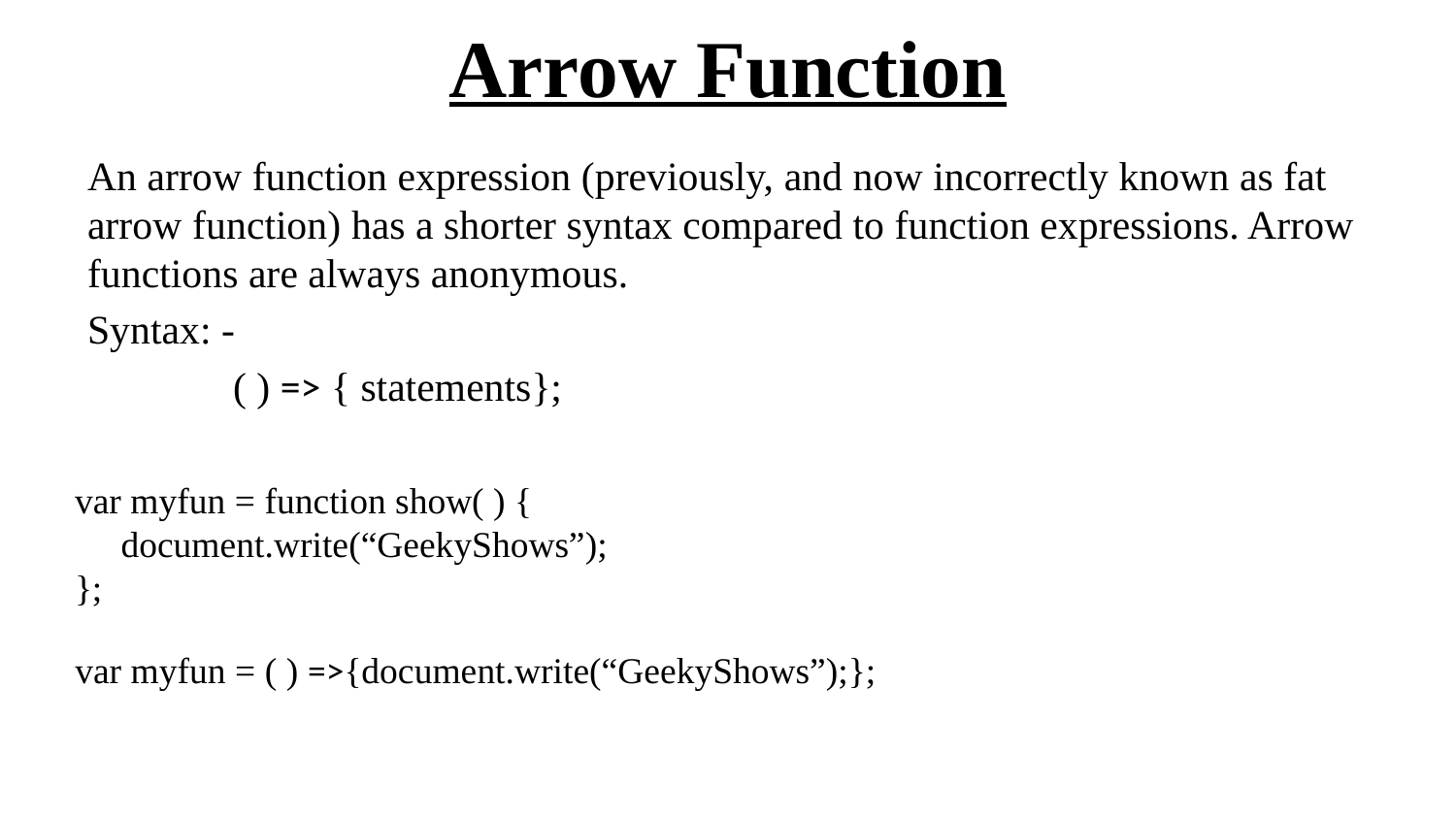

# Arrow Function
An arrow function expression (previously, and now incorrectly known as fat arrow function) has a shorter syntax compared to function expressions. Arrow functions are always anonymous.
Syntax: -
	( ) => { statements};
var myfun = function show( ) {
     document.write(“GeekyShows”);
};
var myfun = ( ) =>{document.write(“GeekyShows”);};